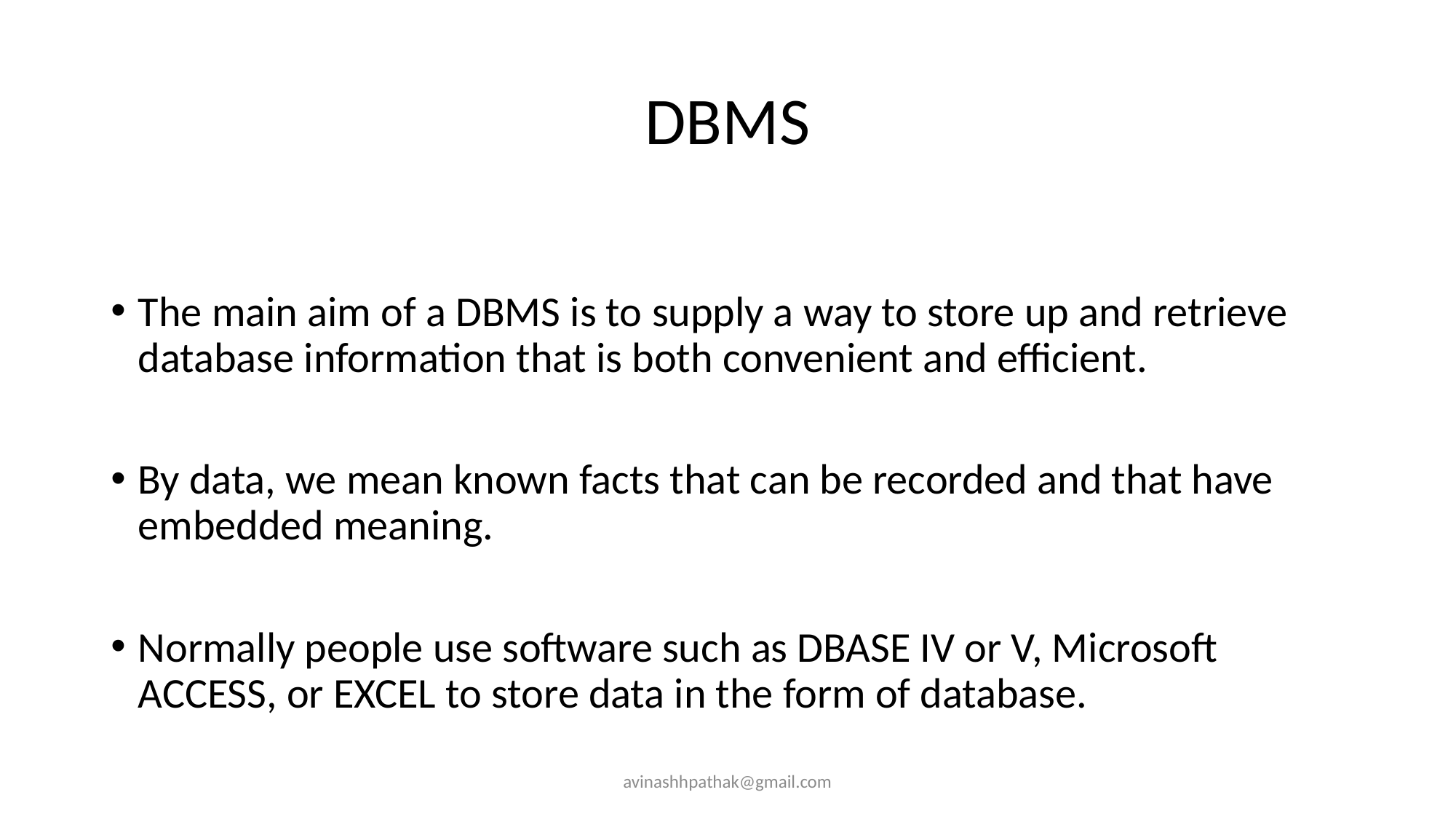

# DBMS

The main aim of a DBMS is to supply a way to store up and retrieve database information that is both convenient and efficient.

By data, we mean known facts that can be recorded and that have embedded meaning.

Normally people use software such as DBASE IV or V, Microsoft ACCESS, or EXCEL to store data in the form of database.
avinashhpathak@gmail.com
4